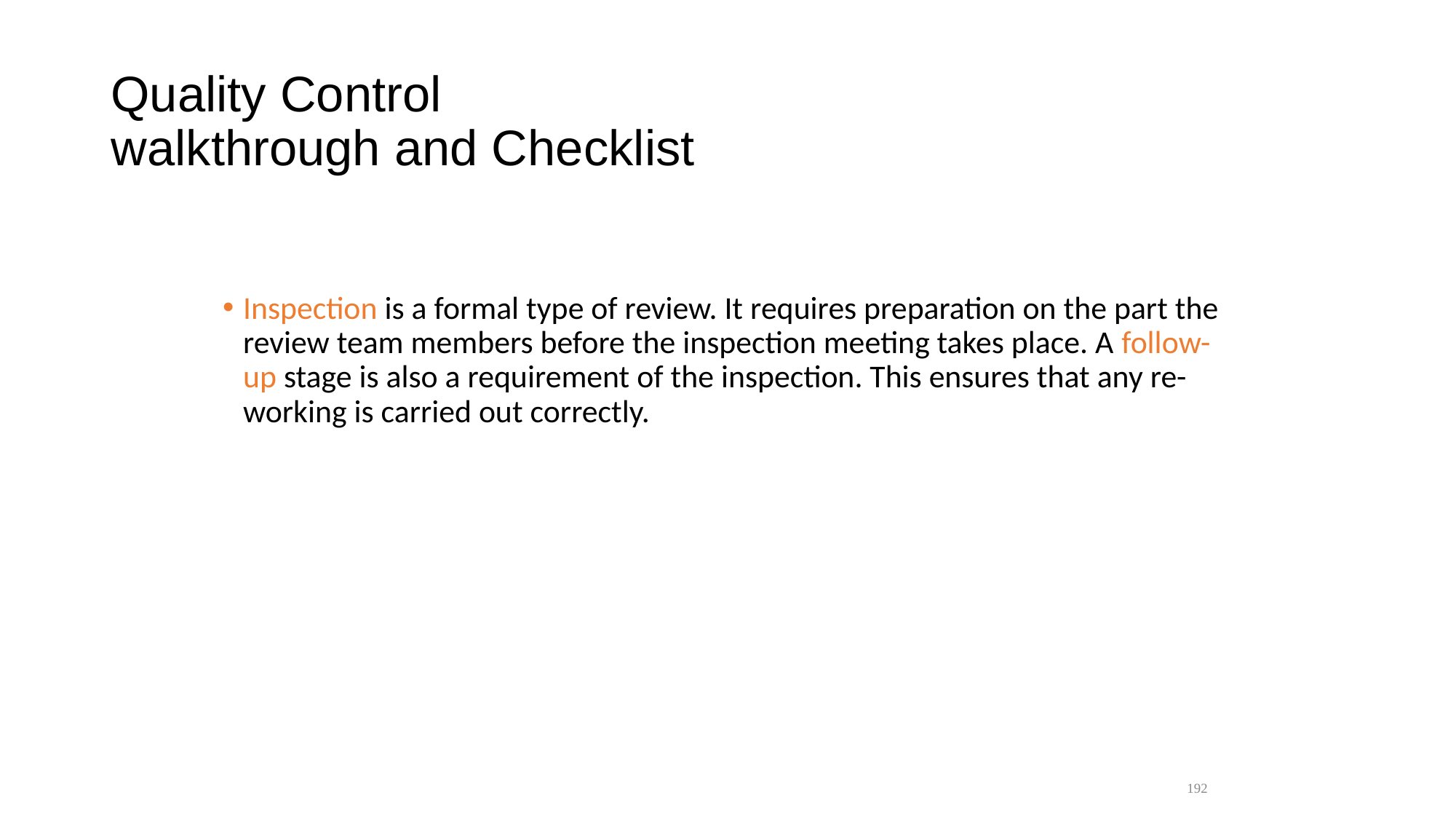

# Quality Control walkthrough and Checklist

Inspection is a formal type of review. It requires preparation on the part the review team members before the inspection meeting takes place. A follow- up stage is also a requirement of the inspection. This ensures that any re-working is carried out correctly.

192